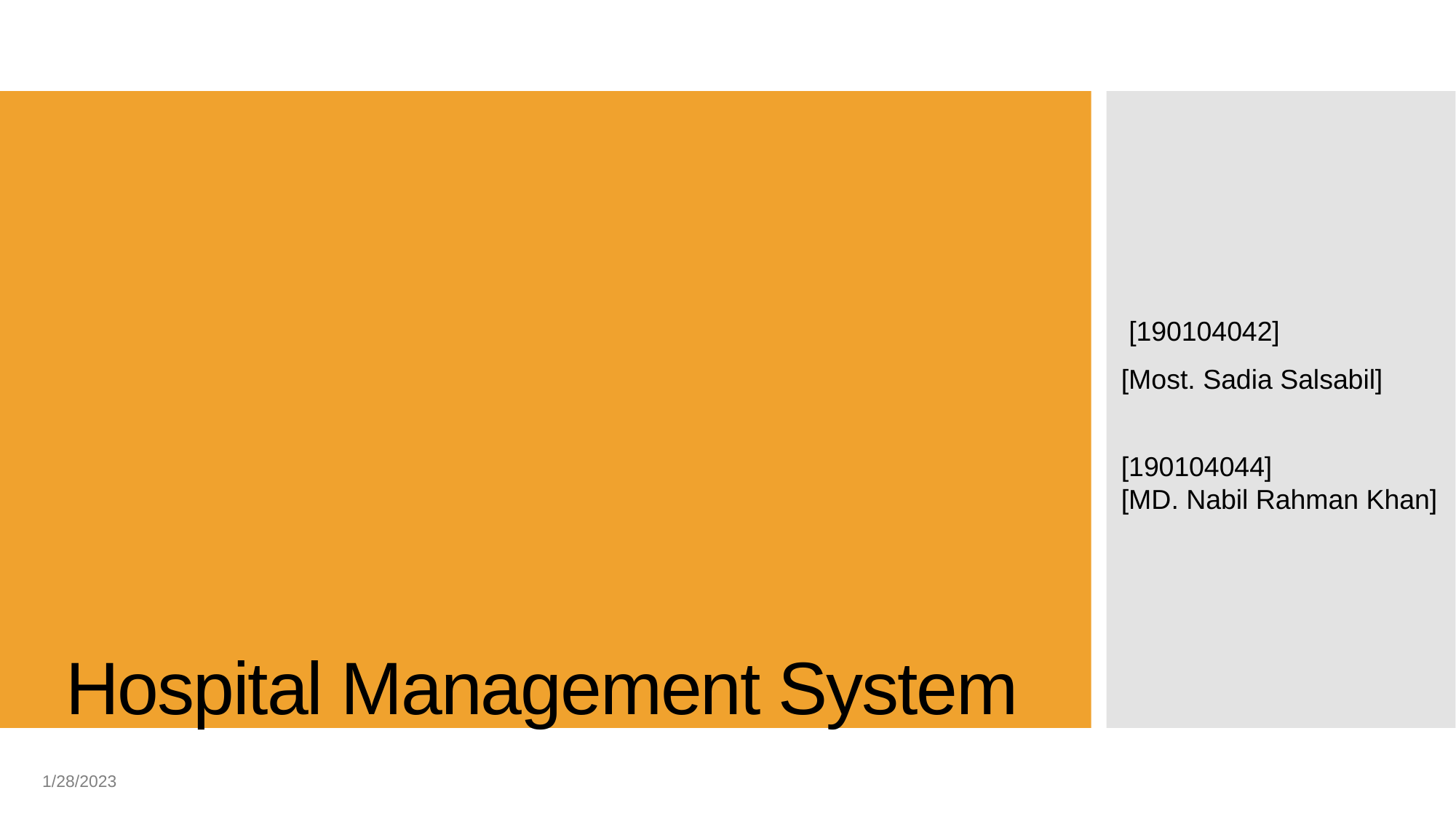

[190104042]
[Most. Sadia Salsabil]

[190104044]
[MD. Nabil Rahman Khan]

# Hospital Management System
1/28/2023